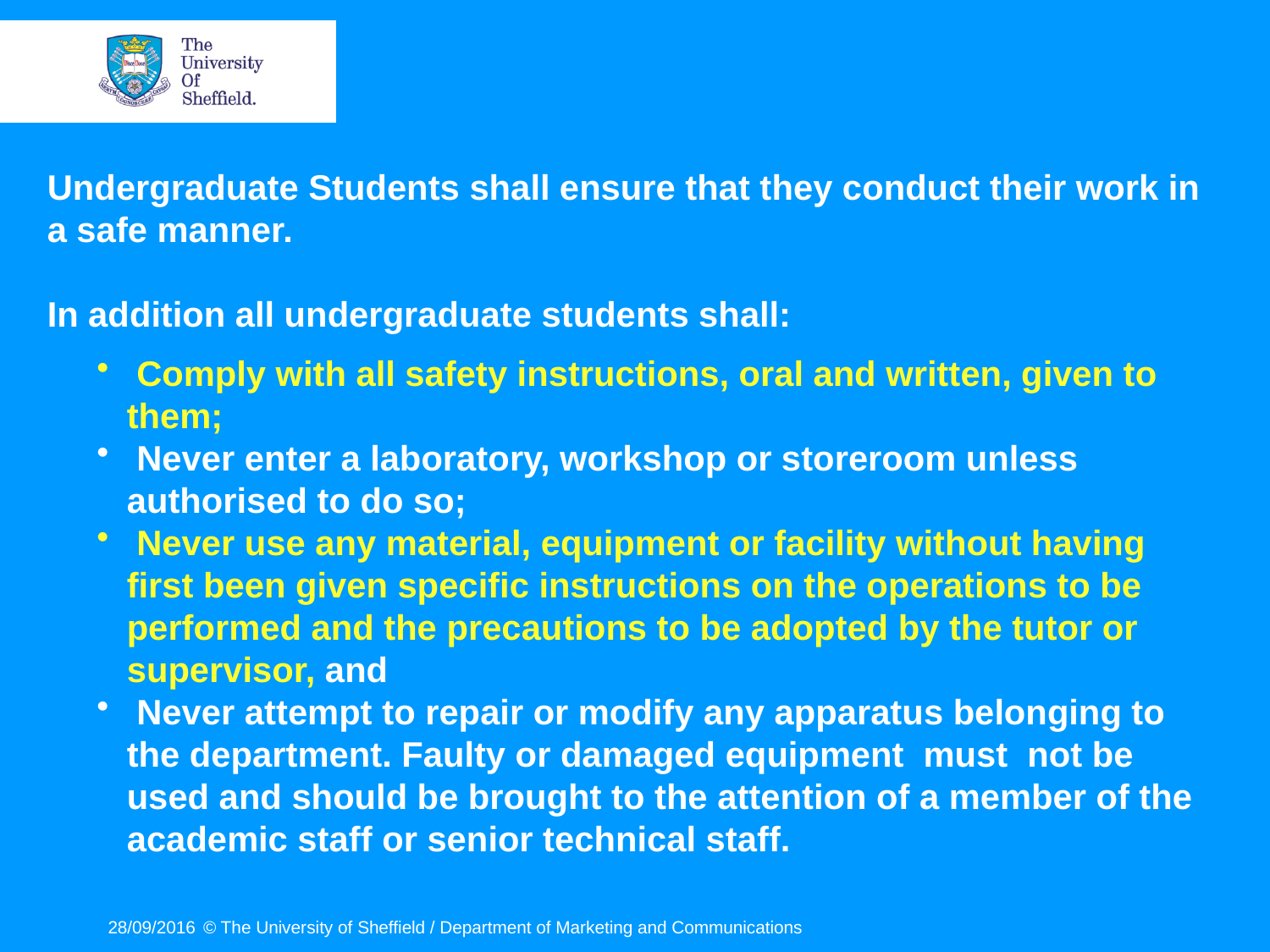

Undergraduate Students shall ensure that they conduct their work in a safe manner.
In addition all undergraduate students shall:
 Comply with all safety instructions, oral and written, given to them;
 Never enter a laboratory, workshop or storeroom unless authorised to do so;
 Never use any material, equipment or facility without having first been given specific instructions on the operations to be performed and the precautions to be adopted by the tutor or supervisor, and
 Never attempt to repair or modify any apparatus belonging to the department. Faulty or damaged equipment  must  not be used and should be brought to the attention of a member of the academic staff or senior technical staff.

28/09/2016
© The University of Sheffield / Department of Marketing and Communications